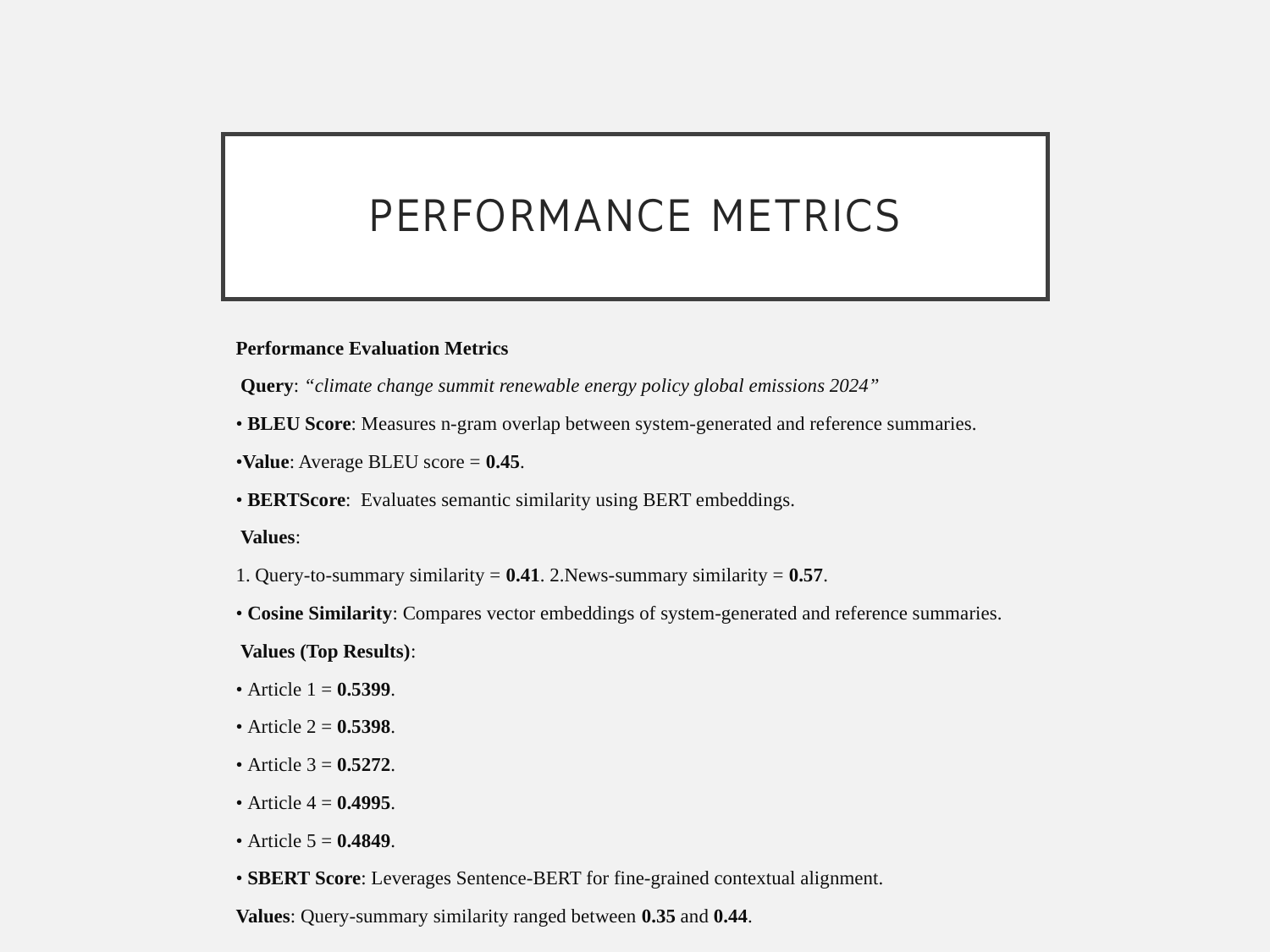

# Performance Metrics
Performance Evaluation Metrics
 Query: “climate change summit renewable energy policy global emissions 2024”
• BLEU Score: Measures n-gram overlap between system-generated and reference summaries.
•Value: Average BLEU score = 0.45.
• BERTScore:  Evaluates semantic similarity using BERT embeddings.
 Values:
1. Query-to-summary similarity = 0.41. 2.News-summary similarity = 0.57.
• Cosine Similarity: Compares vector embeddings of system-generated and reference summaries.
 Values (Top Results):
• Article 1 = 0.5399.
• Article 2 = 0.5398.
• Article 3 = 0.5272.
• Article 4 = 0.4995.
• Article 5 = 0.4849.
• SBERT Score: Leverages Sentence-BERT for fine-grained contextual alignment.
Values: Query-summary similarity ranged between 0.35 and 0.44.